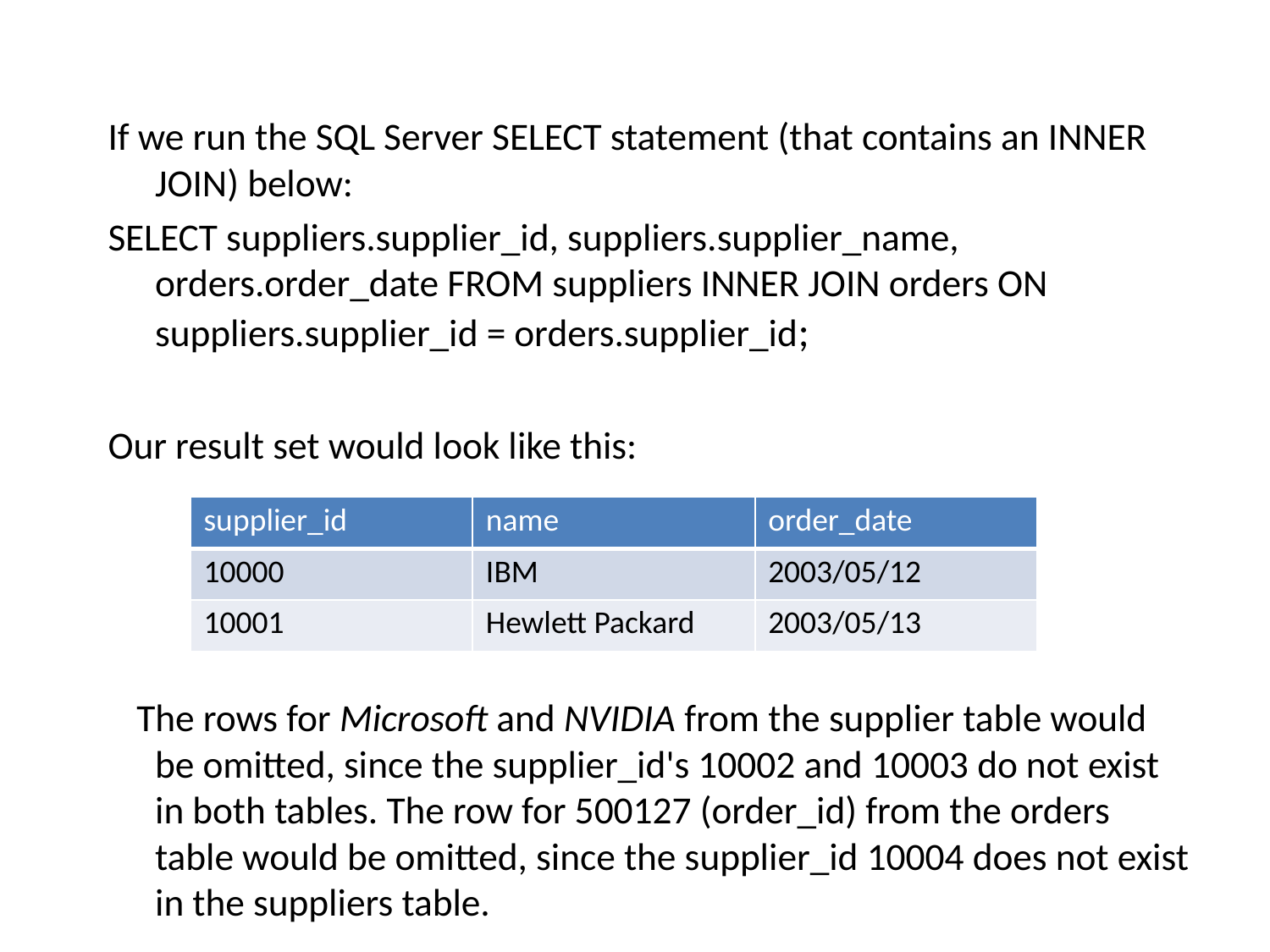

If we run the SQL Server SELECT statement (that contains an INNER JOIN) below:
SELECT suppliers.supplier_id, suppliers.supplier_name, orders.order_date FROM suppliers INNER JOIN orders ON suppliers.supplier_id = orders.supplier_id;

Our result set would look like this:

   The rows for Microsoft and NVIDIA from the supplier table would be omitted, since the supplier_id's 10002 and 10003 do not exist in both tables. The row for 500127 (order_id) from the orders table would be omitted, since the supplier_id 10004 does not exist in the suppliers table.

| supplier\_id | name | order\_date |
| --- | --- | --- |
| 10000 | IBM | 2003/05/12 |
| 10001 | Hewlett Packard | 2003/05/13 |